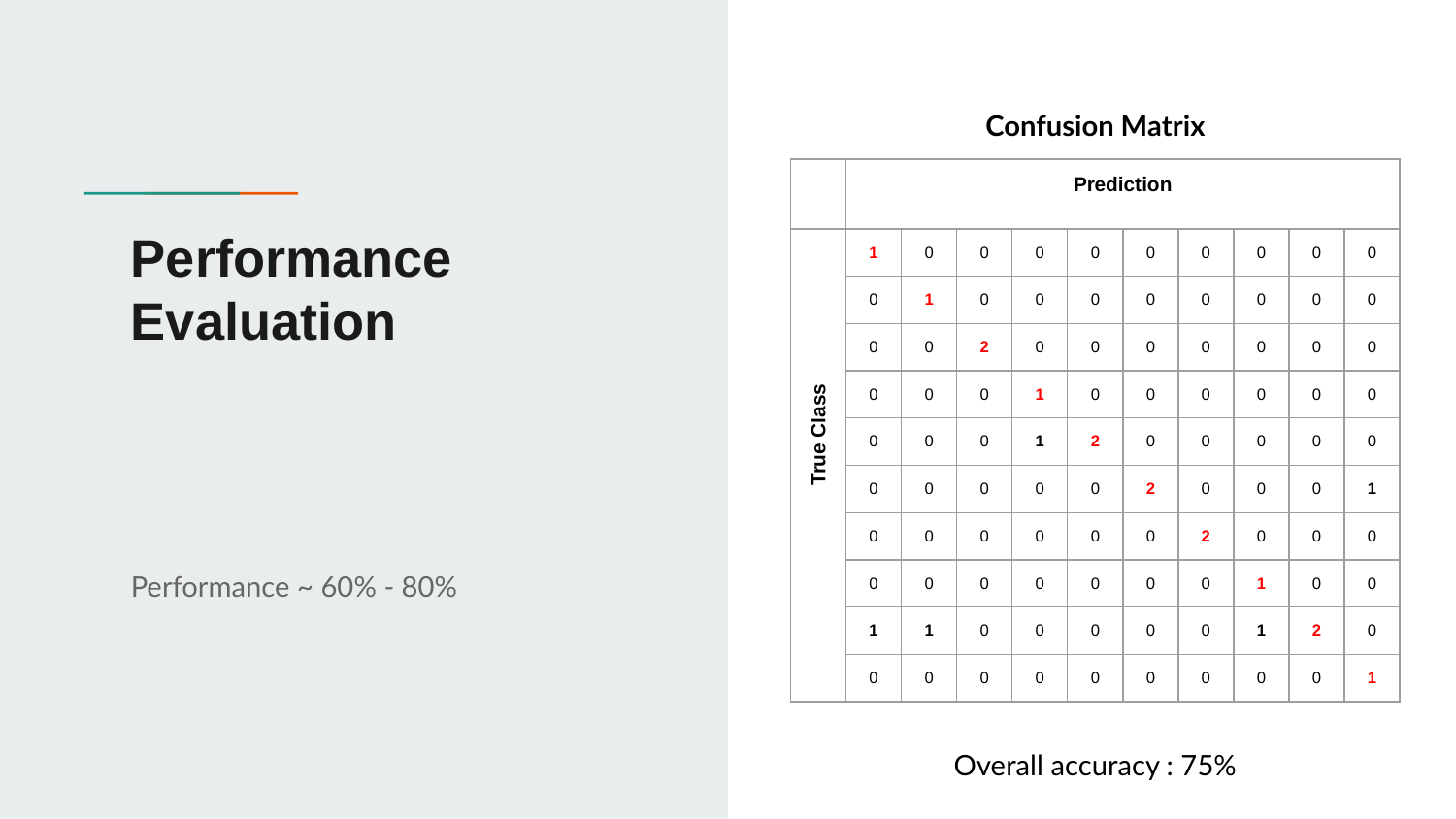

Confusion Matrix
|  | Prediction |  |  |  |  |  |  |  |  |  |
| --- | --- | --- | --- | --- | --- | --- | --- | --- | --- | --- |
|  | 1 | 0 | 0 | 0 | 0 | 0 | 0 | 0 | 0 | 0 |
|  | 0 | 1 | 0 | 0 | 0 | 0 | 0 | 0 | 0 | 0 |
|  | 0 | 0 | 2 | 0 | 0 | 0 | 0 | 0 | 0 | 0 |
|  | 0 | 0 | 0 | 1 | 0 | 0 | 0 | 0 | 0 | 0 |
|  | 0 | 0 | 0 | 1 | 2 | 0 | 0 | 0 | 0 | 0 |
|  | 0 | 0 | 0 | 0 | 0 | 2 | 0 | 0 | 0 | 1 |
|  | 0 | 0 | 0 | 0 | 0 | 0 | 2 | 0 | 0 | 0 |
|  | 0 | 0 | 0 | 0 | 0 | 0 | 0 | 1 | 0 | 0 |
|  | 1 | 1 | 0 | 0 | 0 | 0 | 0 | 1 | 2 | 0 |
|  | 0 | 0 | 0 | 0 | 0 | 0 | 0 | 0 | 0 | 1 |
# Performance Evaluation
True Class
Performance ~ 60% - 80%
Overall accuracy : 75%